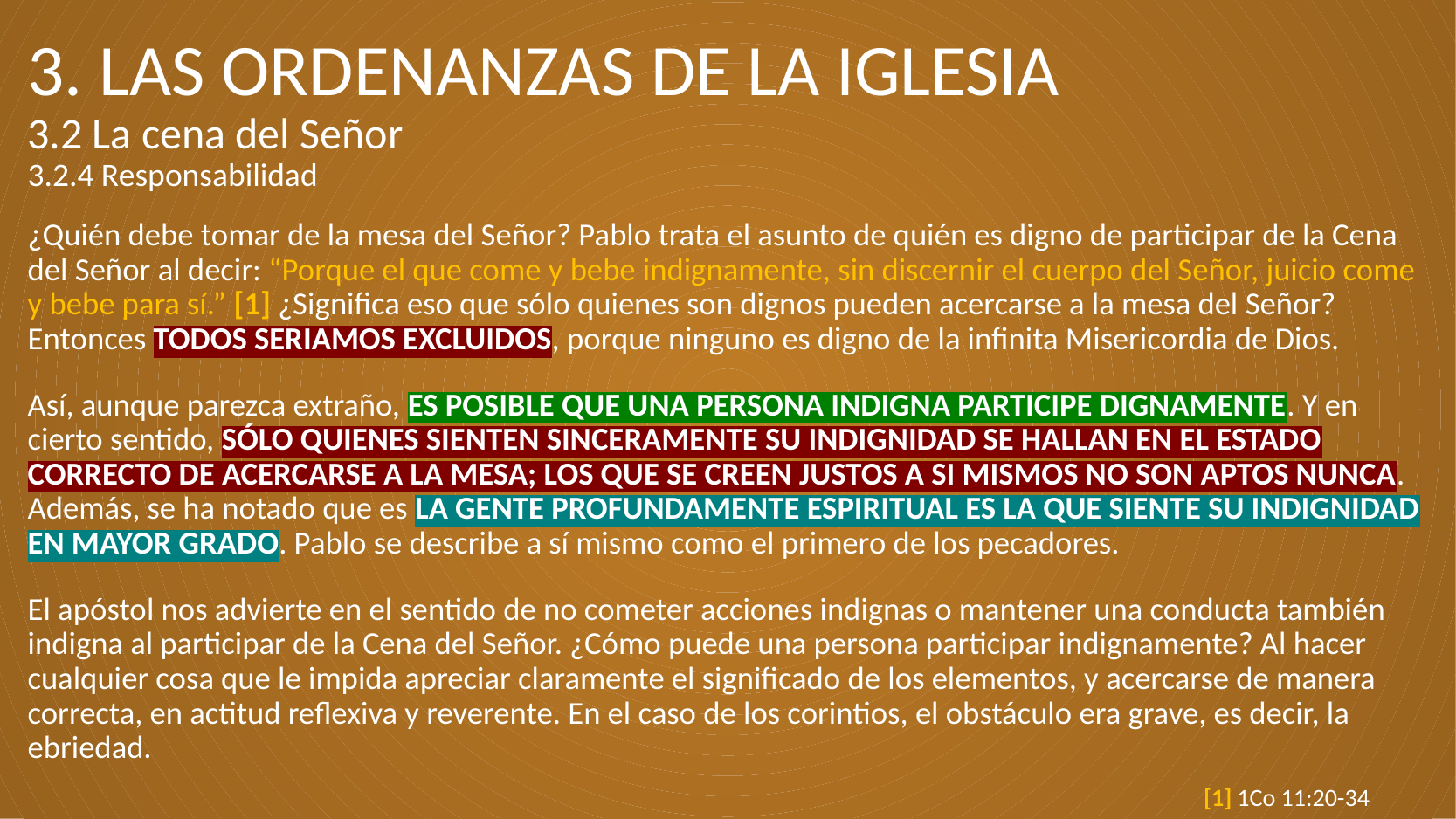

# 3. LAS ORDENANZAS DE LA IGLESIA 3.2 La cena del Señor 3.2.4 Responsabilidad
¿Quién debe tomar de la mesa del Señor? Pablo trata el asunto de quién es digno de participar de la Cena del Señor al decir: “Porque el que come y bebe indignamente, sin discernir el cuerpo del Señor, juicio come y bebe para sí.” [1] ¿Significa eso que sólo quienes son dignos pueden acercarse a la mesa del Señor? Entonces TODOS SERIAMOS EXCLUIDOS, porque ninguno es digno de la infinita Misericordia de Dios.

Así, aunque parezca extraño, ES POSIBLE QUE UNA PERSONA INDIGNA PARTICIPE DIGNAMENTE. Y en cierto sentido, SÓLO QUIENES SIENTEN SINCERAMENTE SU INDIGNIDAD SE HALLAN EN EL ESTADO CORRECTO DE ACERCARSE A LA MESA; LOS QUE SE CREEN JUSTOS A SI MISMOS NO SON APTOS NUNCA. Además, se ha notado que es LA GENTE PROFUNDAMENTE ESPIRITUAL ES LA QUE SIENTE SU INDIGNIDAD EN MAYOR GRADO. Pablo se describe a sí mismo como el primero de los pecadores.

El apóstol nos advierte en el sentido de no cometer acciones indignas o mantener una conducta también indigna al participar de la Cena del Señor. ¿Cómo puede una persona participar indignamente? Al hacer cualquier cosa que le impida apreciar claramente el significado de los elementos, y acercarse de manera correcta, en actitud reflexiva y reverente. En el caso de los corintios, el obstáculo era grave, es decir, la ebriedad.
[1] 1Co 11:20-34